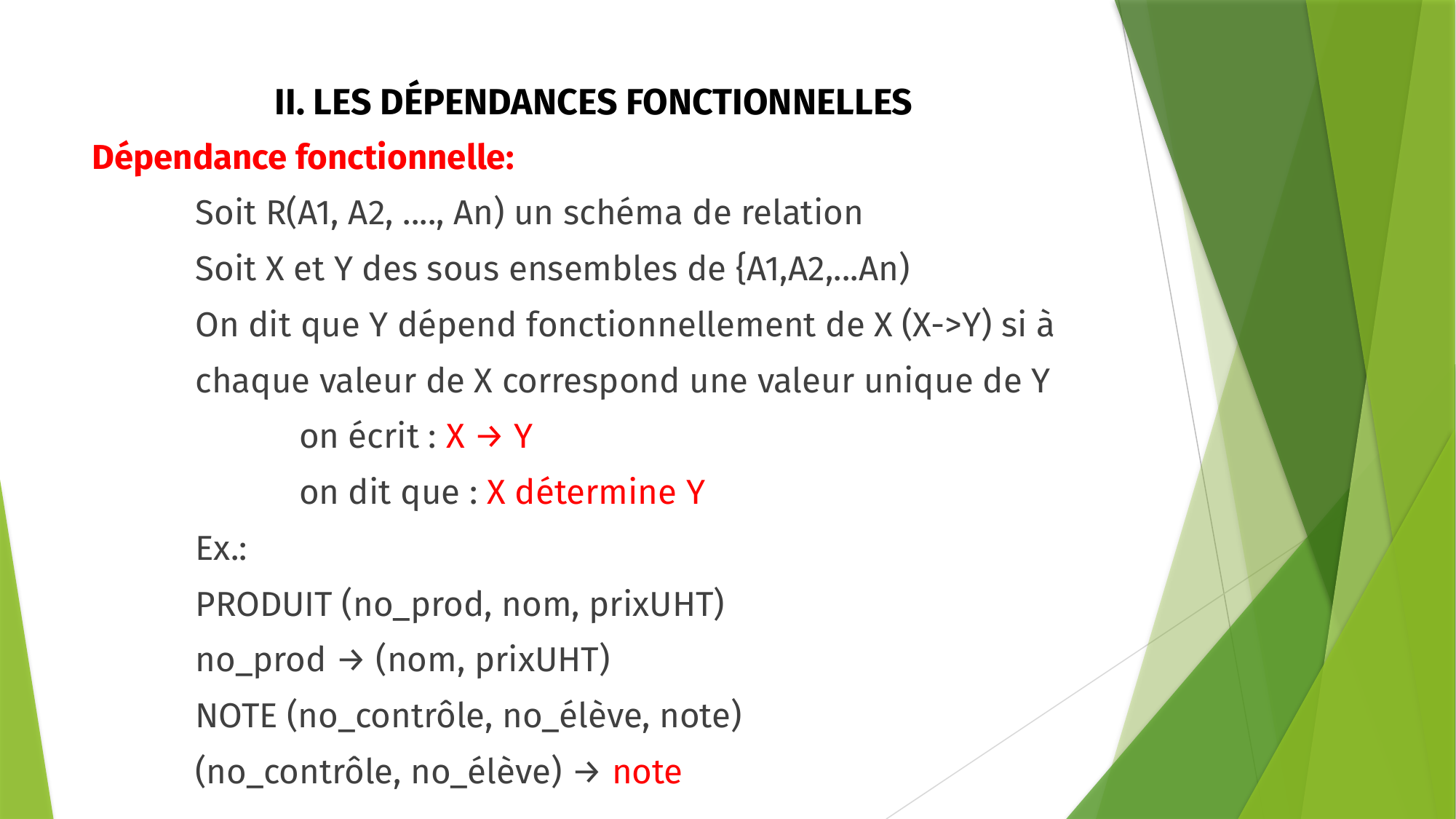

# II. LES DÉPENDANCES FONCTIONNELLES
Dépendance fonctionnelle:
	Soit R(A1, A2, ...., An) un schéma de relation
	Soit X et Y des sous ensembles de {A1,A2,...An)
	On dit que Y dépend fonctionnellement de X (X->Y) si à
	chaque valeur de X correspond une valeur unique de Y
		on écrit : X → Y
		on dit que : X détermine Y
	Ex.:
	PRODUIT (no_prod, nom, prixUHT)
	no_prod → (nom, prixUHT)
	NOTE (no_contrôle, no_élève, note)
	(no_contrôle, no_élève) → note